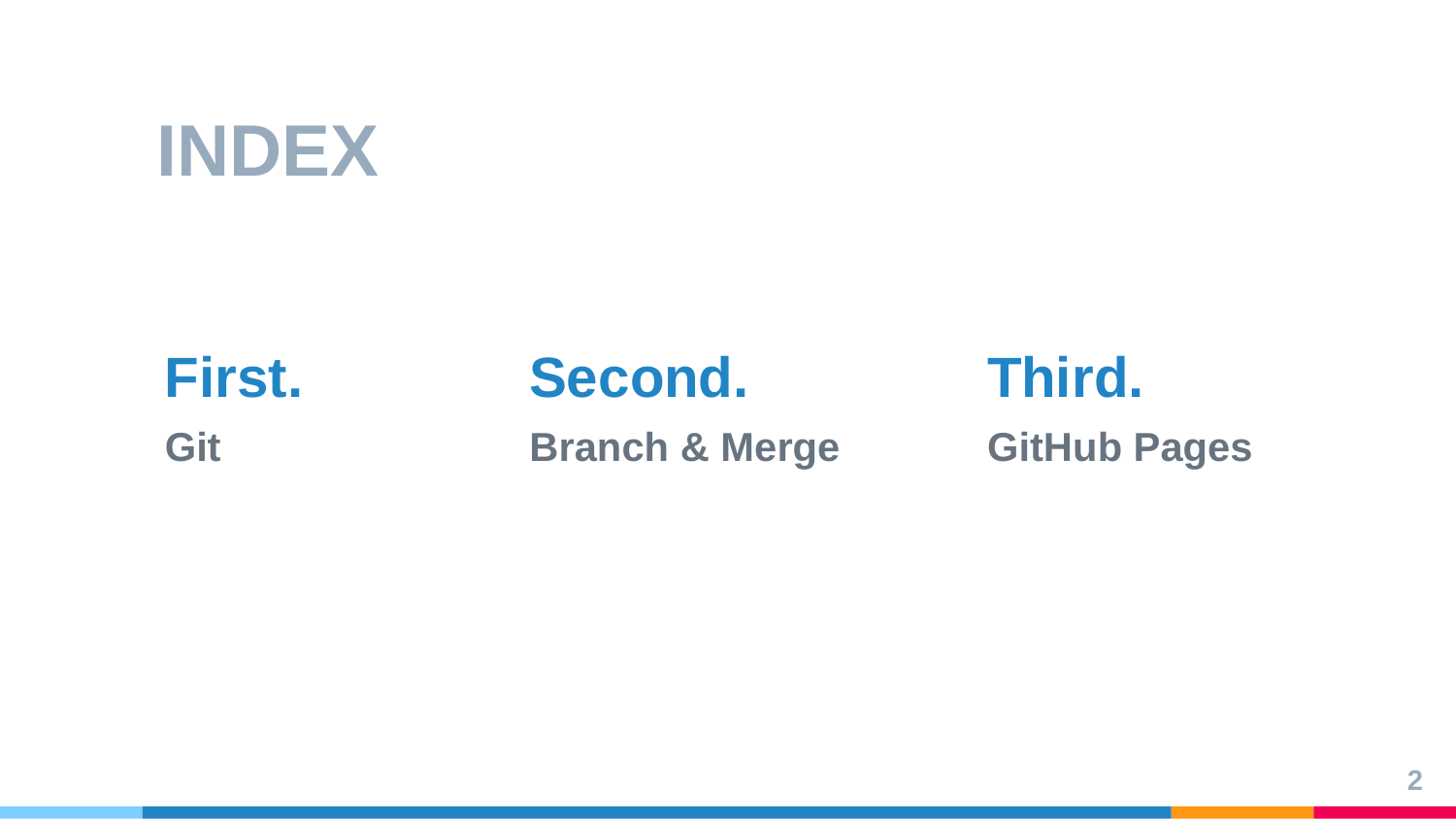

# INDEX
First.
Git
Second.
Branch & Merge
Third.
GitHub Pages

2